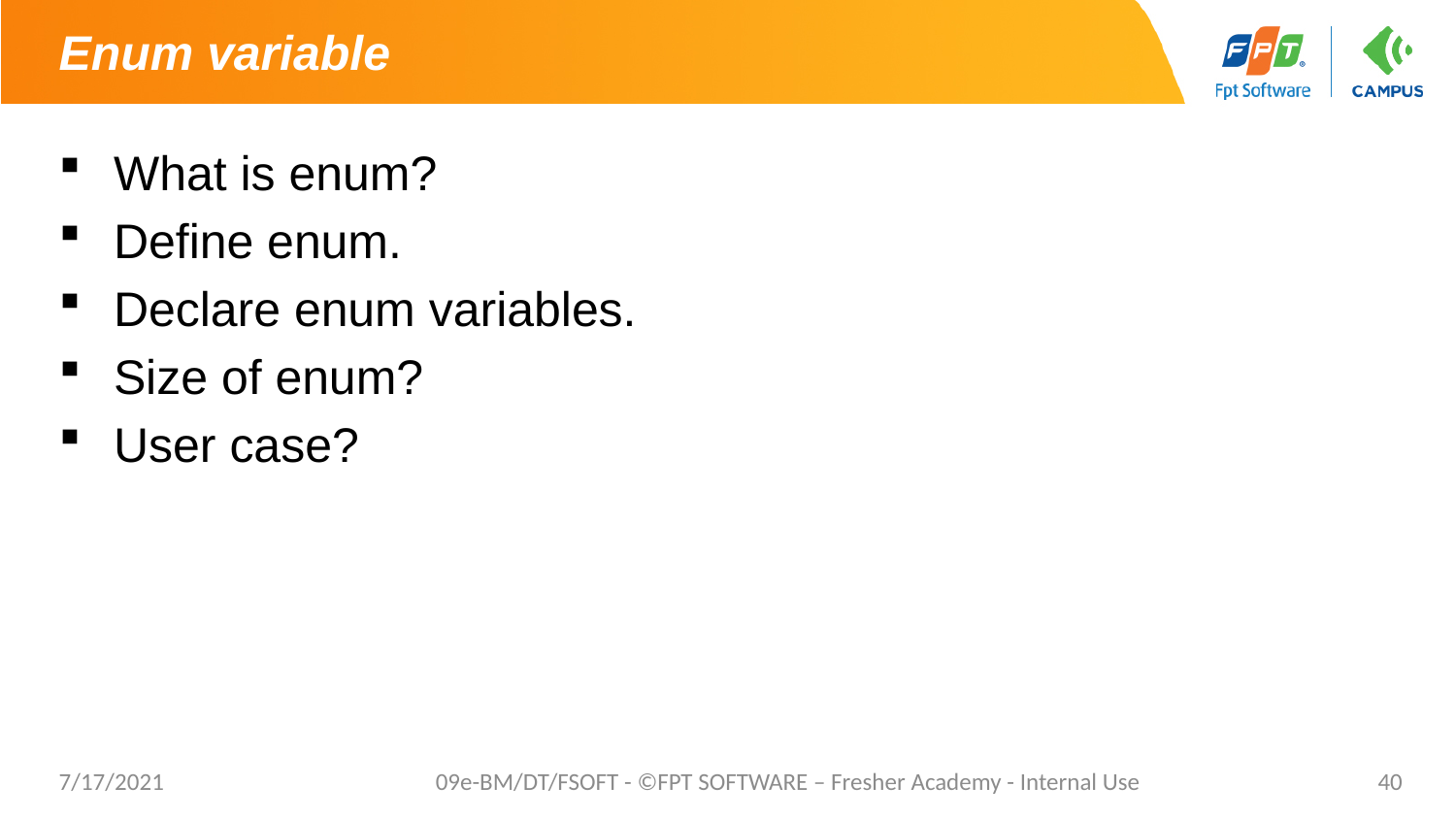

# Enum variable
What is enum?
Define enum.
Declare enum variables.
Size of enum?
User case?
7/17/2021
09e-BM/DT/FSOFT - ©FPT SOFTWARE – Fresher Academy - Internal Use
40